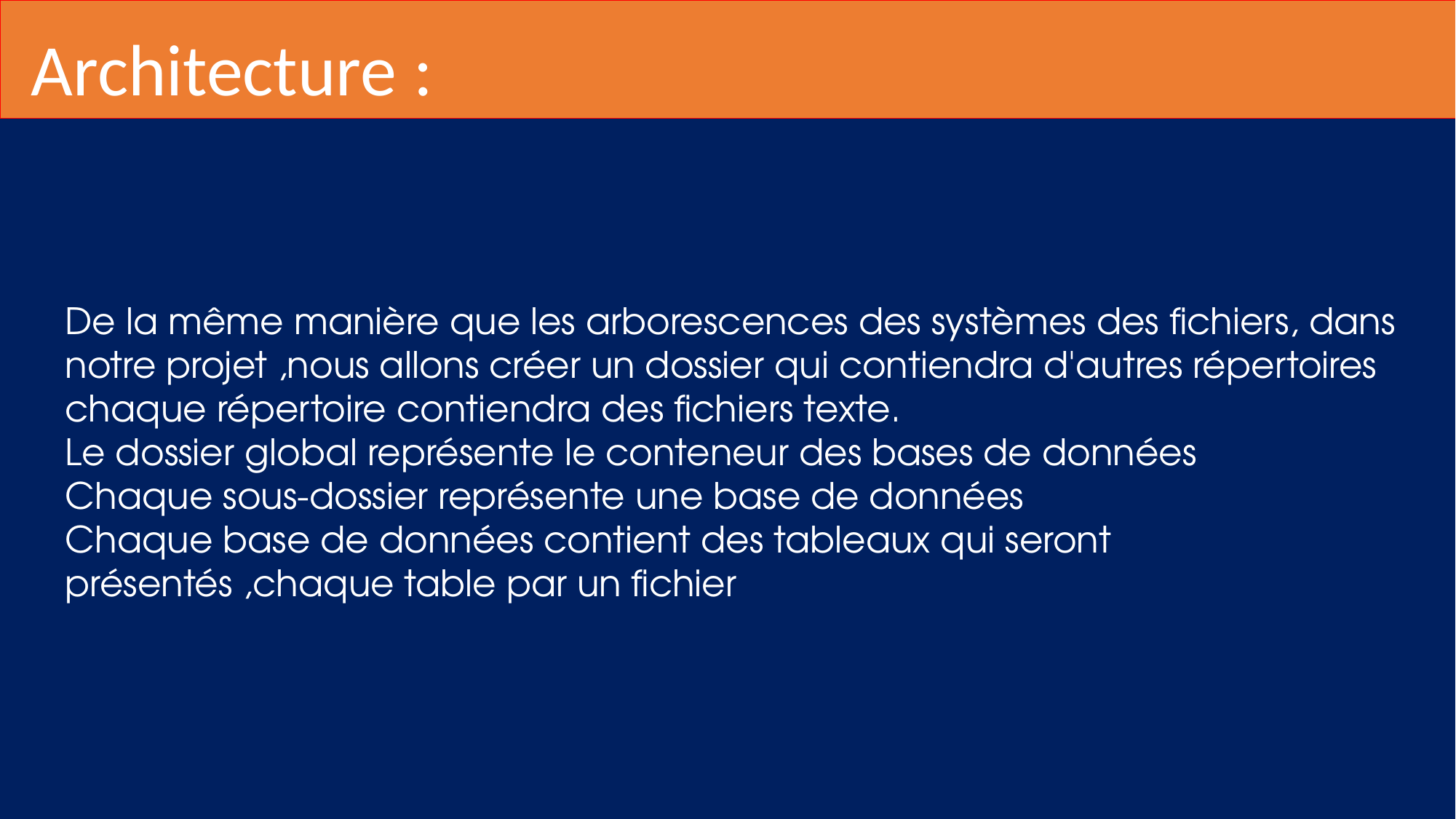

Architecture :

De la même manière que les arborescences des systèmes des fichiers, dans notre projet ,nous allons créer un dossier qui contiendra d'autres répertoires chaque répertoire contiendra des fichiers texte.
Le dossier global représente le conteneur des bases de données
Chaque sous-dossier représente une base de données
Chaque base de données contient des tableaux qui seront présentés ,chaque table par un fichier